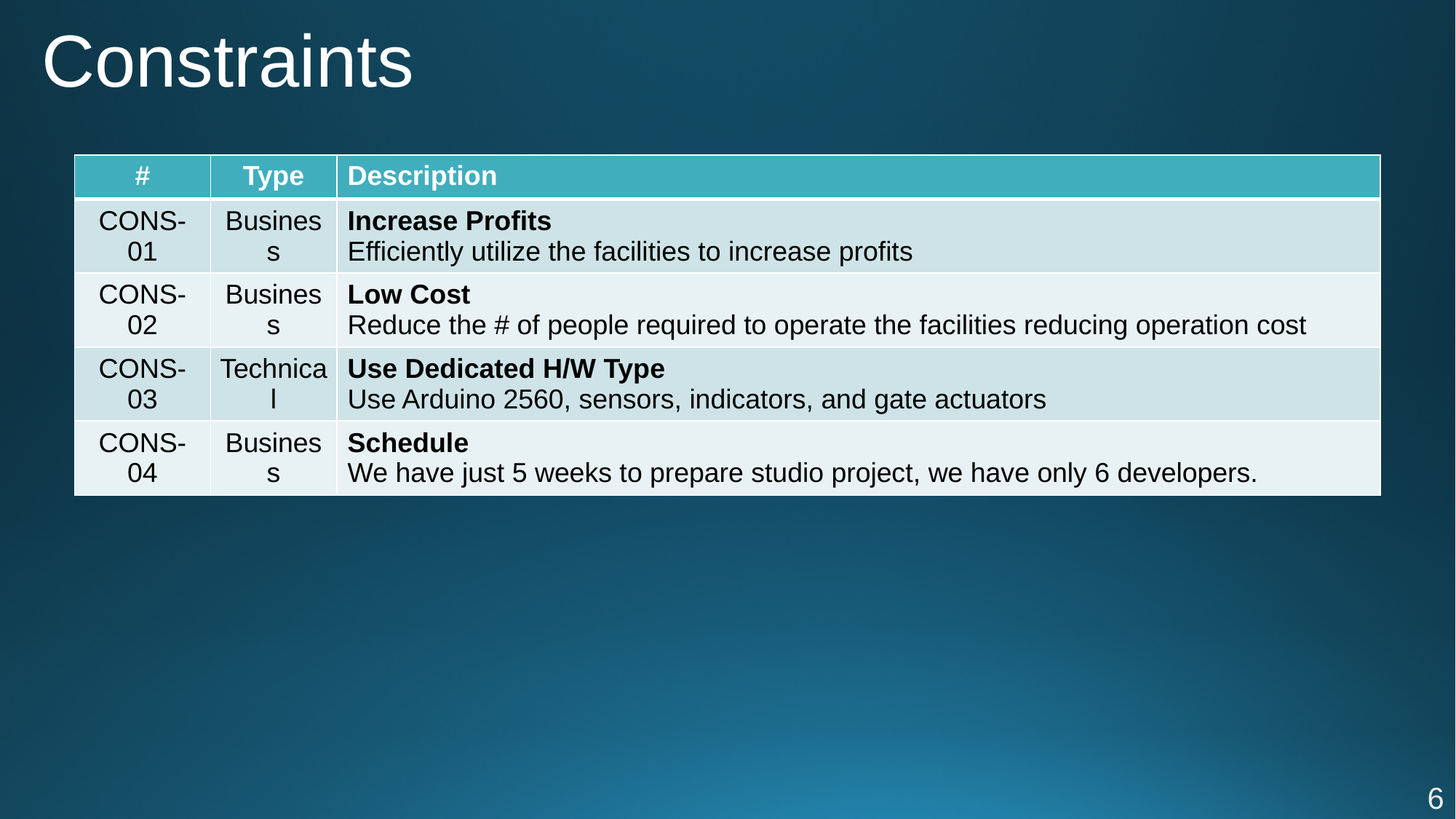

# Constraints
| # | Type | Description |
| --- | --- | --- |
| CONS-01 | Business | Increase Profits Efficiently utilize the facilities to increase profits |
| CONS-02 | Business | Low Cost Reduce the # of people required to operate the facilities reducing operation cost |
| CONS-03 | Technical | Use Dedicated H/W Type Use Arduino 2560, sensors, indicators, and gate actuators |
| CONS-04 | Business | Schedule We have just 5 weeks to prepare studio project, we have only 6 developers. |
6